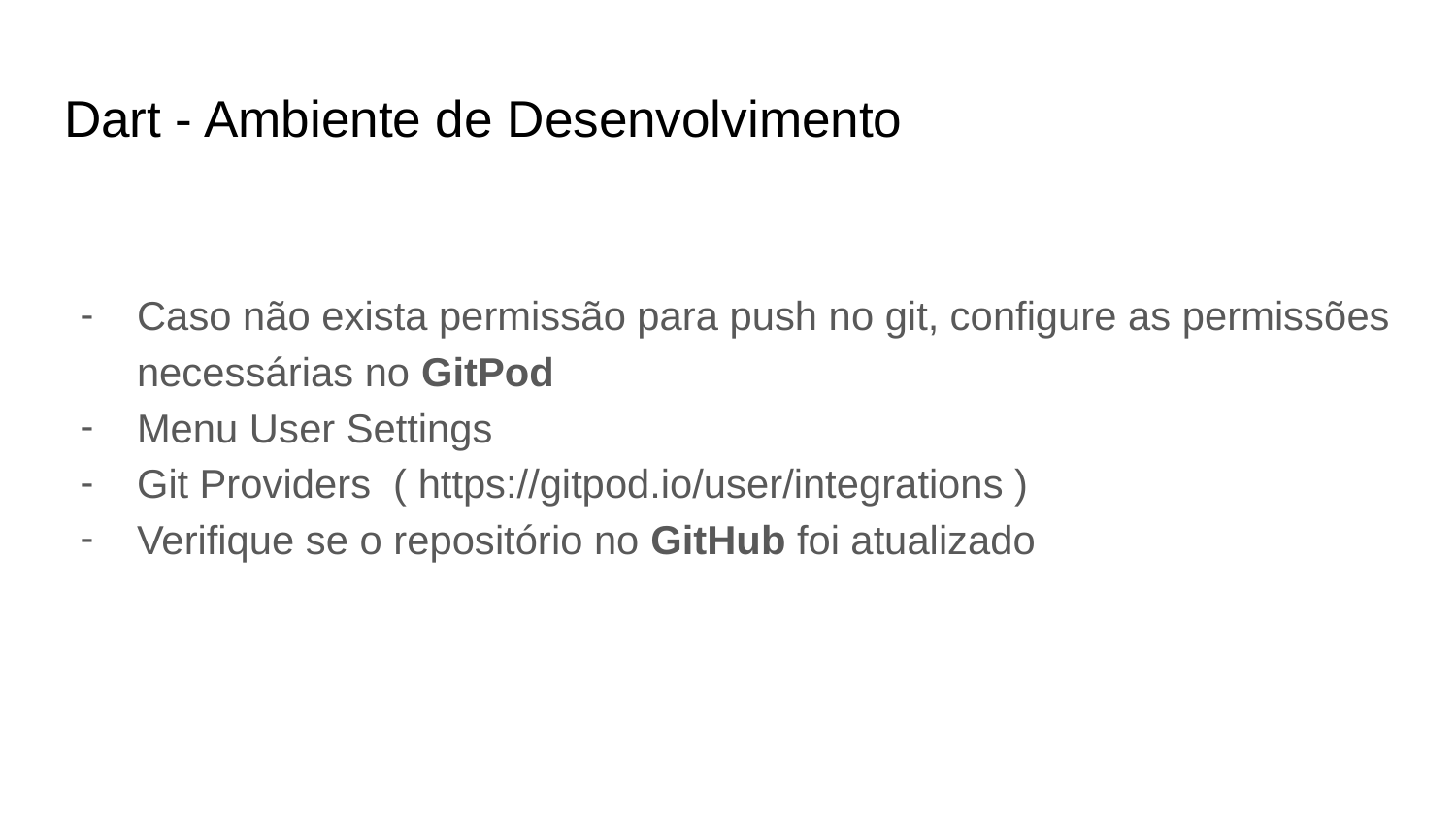

# Dart - Ambiente de Desenvolvimento

Caso não exista permissão para push no git, configure as permissões necessárias no GitPod
Menu User Settings
Git Providers  ( https://gitpod.io/user/integrations )
Verifique se o repositório no GitHub foi atualizado